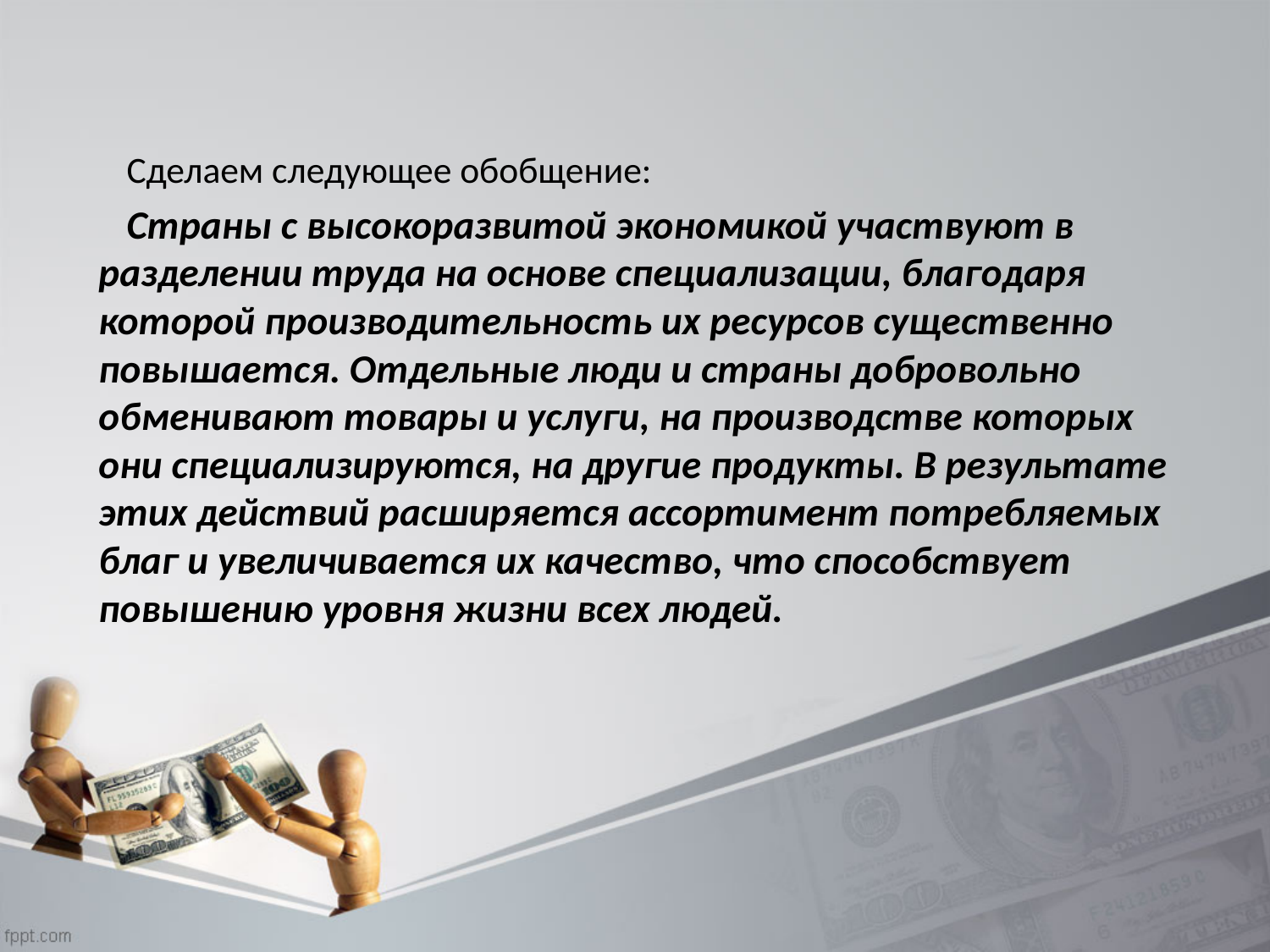

Сделаем следующее обобщение:
        Страны с высокоразвитой экономикой участвуют в разделении труда на основе специализации, благодаря которой производительность их ресурсов существенно повышается. Отдельные люди и страны добровольно обменивают товары и услуги, на производстве которых они специализируются, на другие продукты. В результате этих действий расширяется ассортимент потребляемых благ и увеличивается их качество, что способствует повышению уровня жизни всех людей.